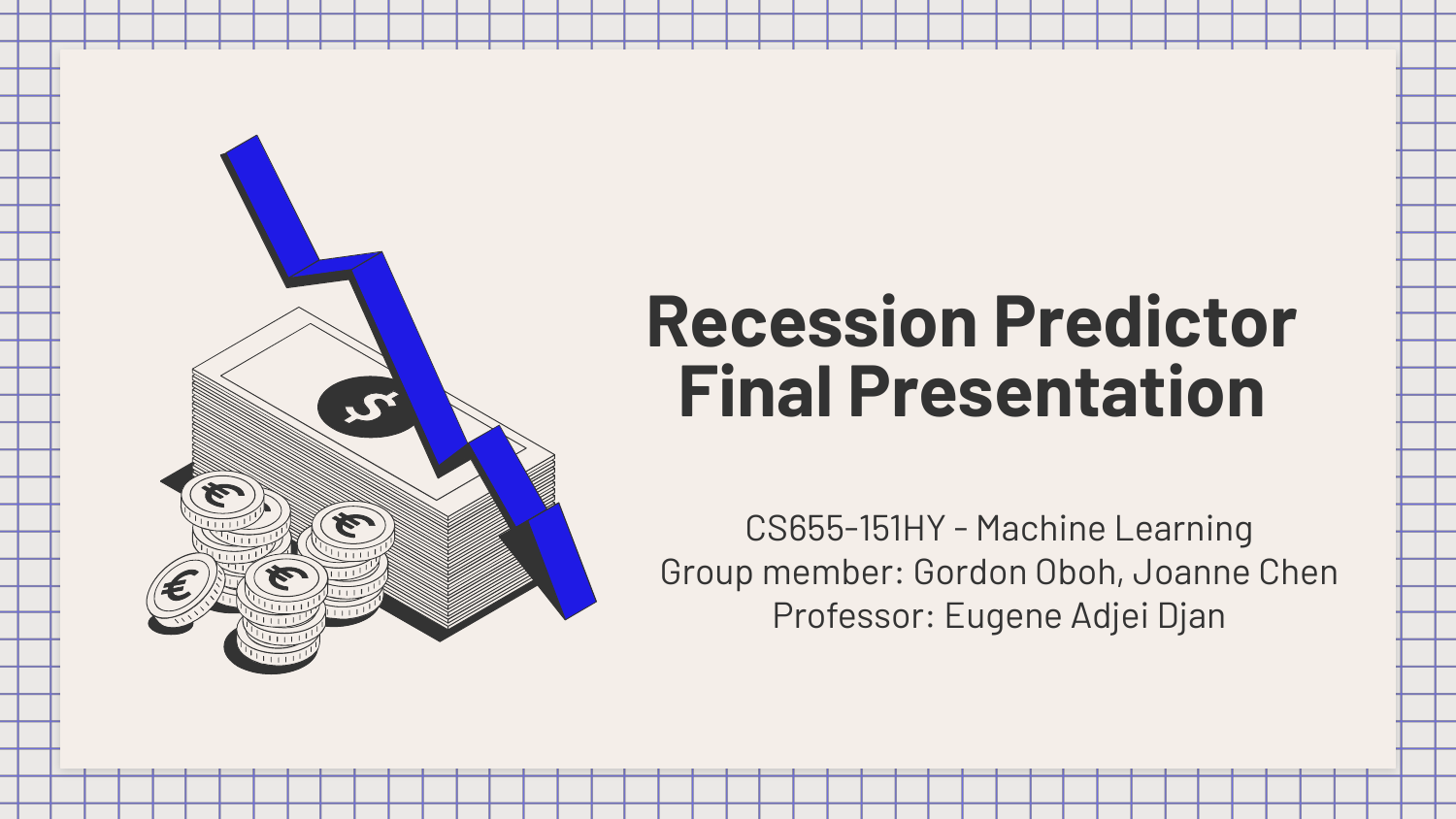

# Recession Predictor Final Presentation
CS655-151HY - Machine Learning
Group member: Gordon Oboh, Joanne Chen
Professor: Eugene Adjei Djan